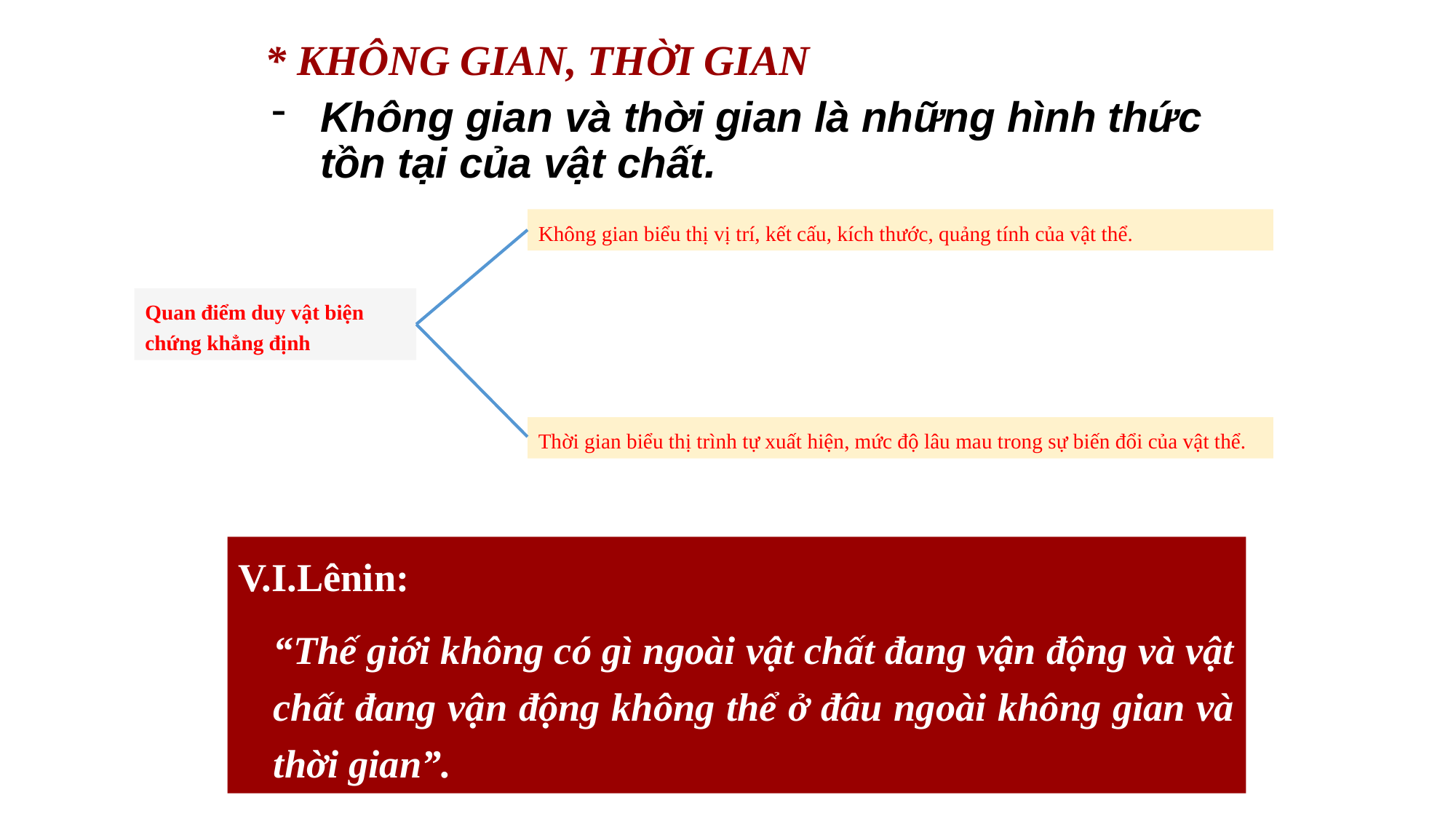

* KHÔNG GIAN, THỜI GIAN
Không gian và thời gian là những hình thức tồn tại của vật chất.
Không gian biểu thị vị trí, kết cấu, kích thước, quảng tính của vật thể.
Quan điểm duy vật biện chứng khẳng định
Thời gian biểu thị trình tự xuất hiện, mức độ lâu mau trong sự biến đổi của vật thể.
V.I.Lênin:
	“Thế giới không có gì ngoài vật chất đang vận động và vật chất đang vận động không thể ở đâu ngoài không gian và thời gian”.